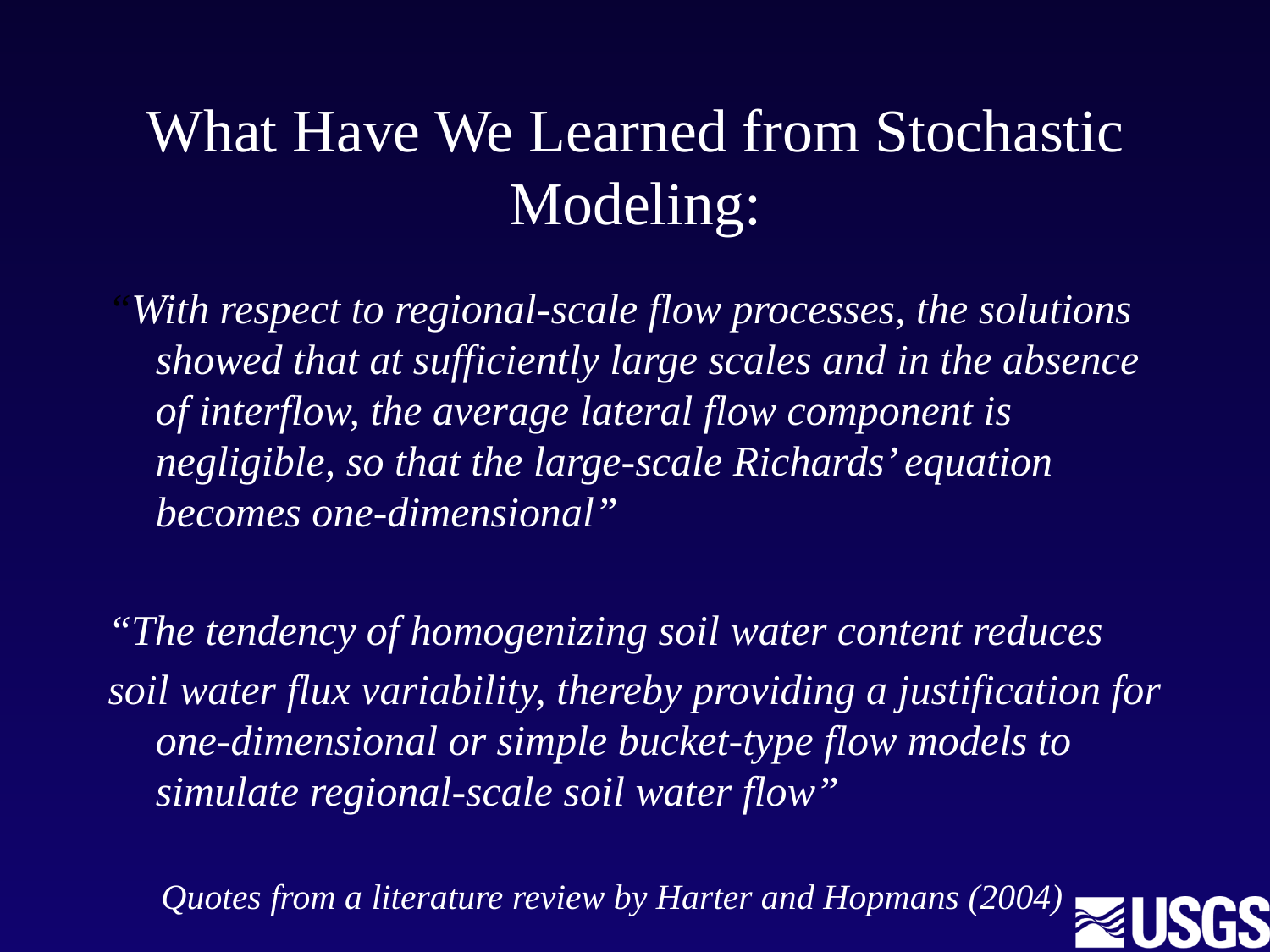

# What Have We Learned from Stochastic Modeling:
“With respect to regional-scale flow processes, the solutions showed that at sufficiently large scales and in the absence of interflow, the average lateral flow component is negligible, so that the large-scale Richards’ equation becomes one-dimensional”

“The tendency of homogenizing soil water content reduces
soil water flux variability, thereby providing a justification for one-dimensional or simple bucket-type flow models to simulate regional-scale soil water flow”
Quotes from a literature review by Harter and Hopmans (2004)